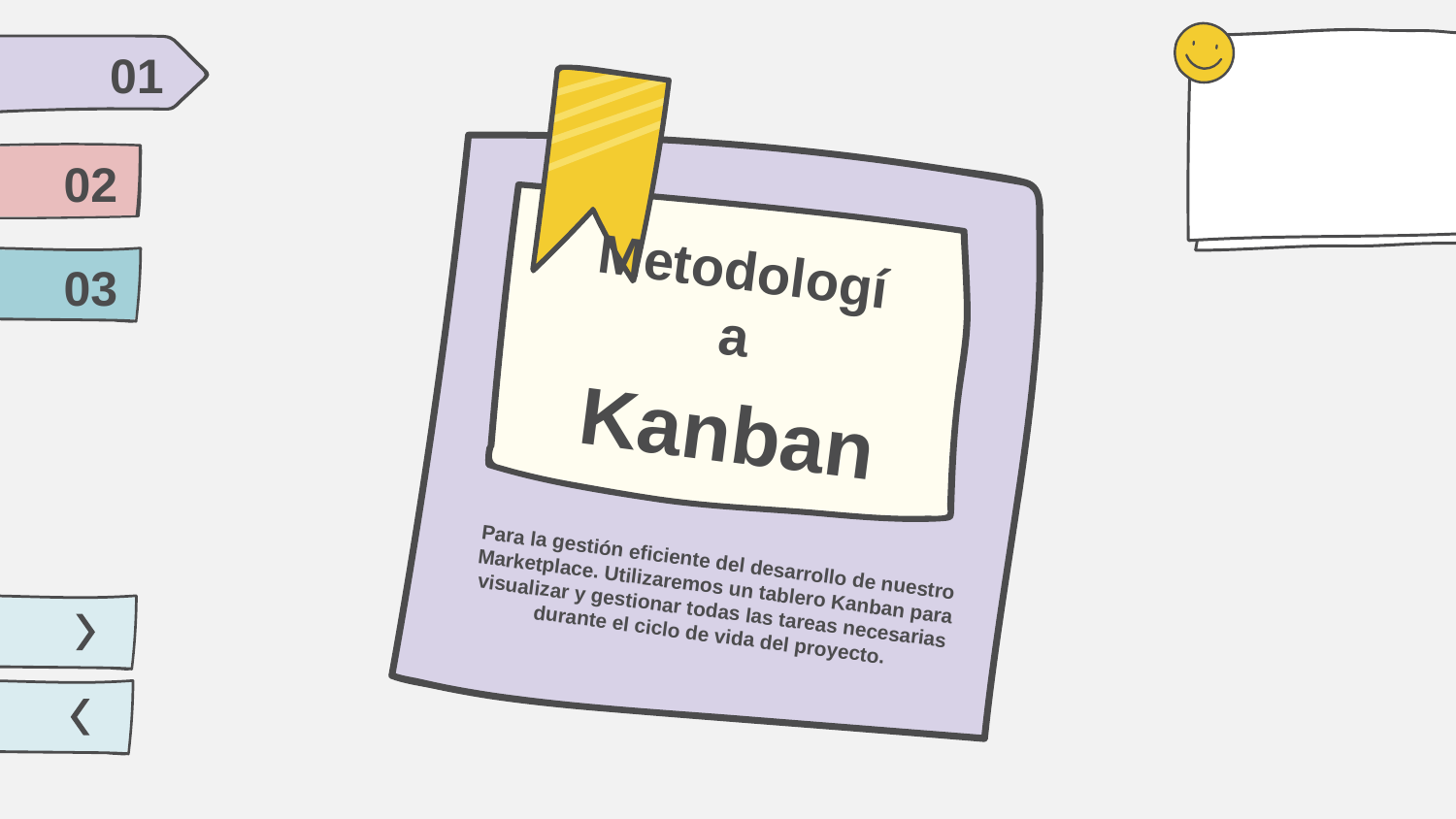

01
02
03
# Metodología
Kanban
Para la gestión eficiente del desarrollo de nuestro Marketplace. Utilizaremos un tablero Kanban para visualizar y gestionar todas las tareas necesarias durante el ciclo de vida del proyecto.